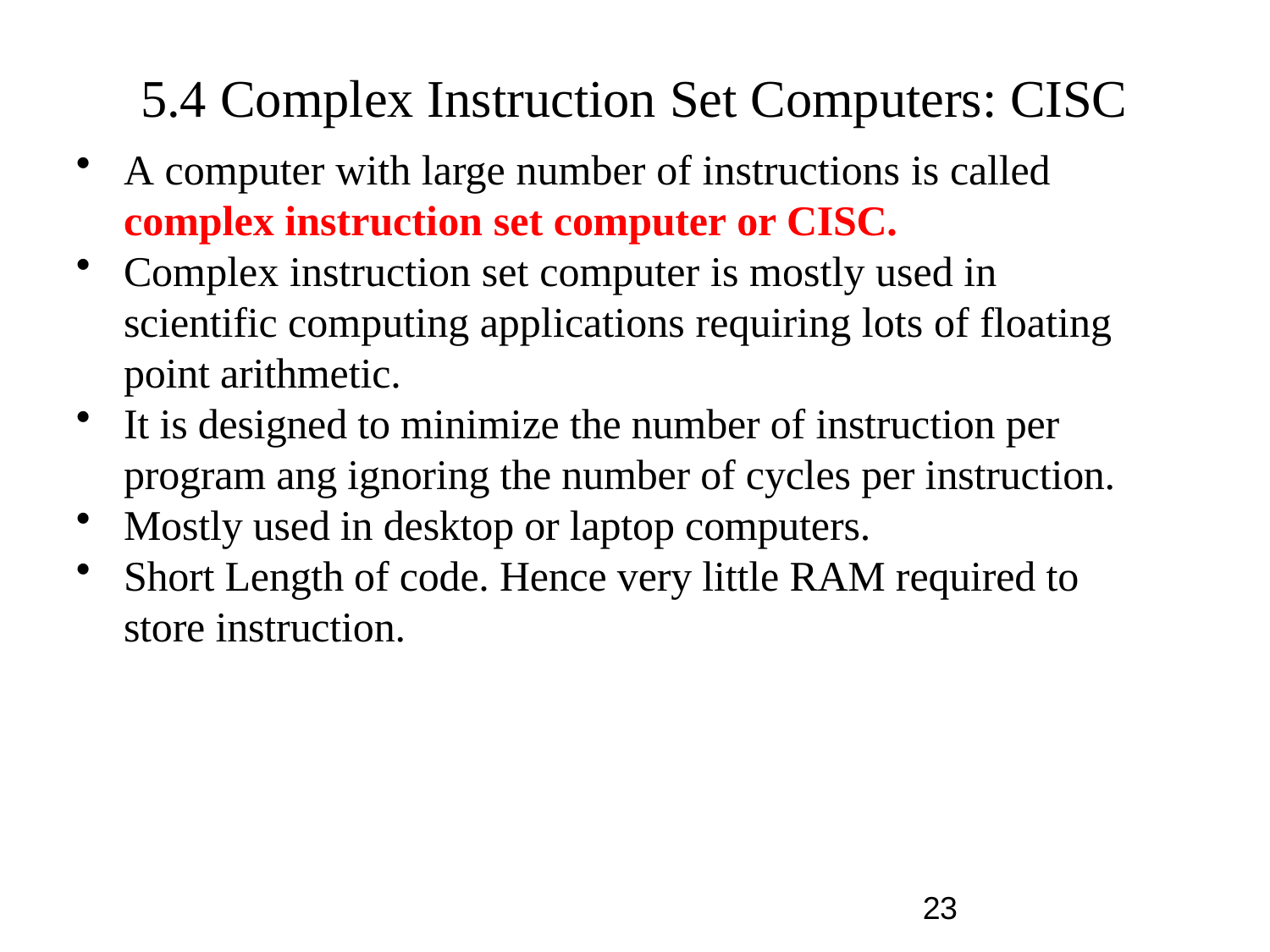

# 5.4 Complex Instruction Set Computers: CISC
A computer with large number of instructions is called
complex instruction set computer or CISC.
Complex instruction set computer is mostly used in scientific computing applications requiring lots of floating point arithmetic.
It is designed to minimize the number of instruction per program ang ignoring the number of cycles per instruction.
Mostly used in desktop or laptop computers.
Short Length of code. Hence very little RAM required to store instruction.
23